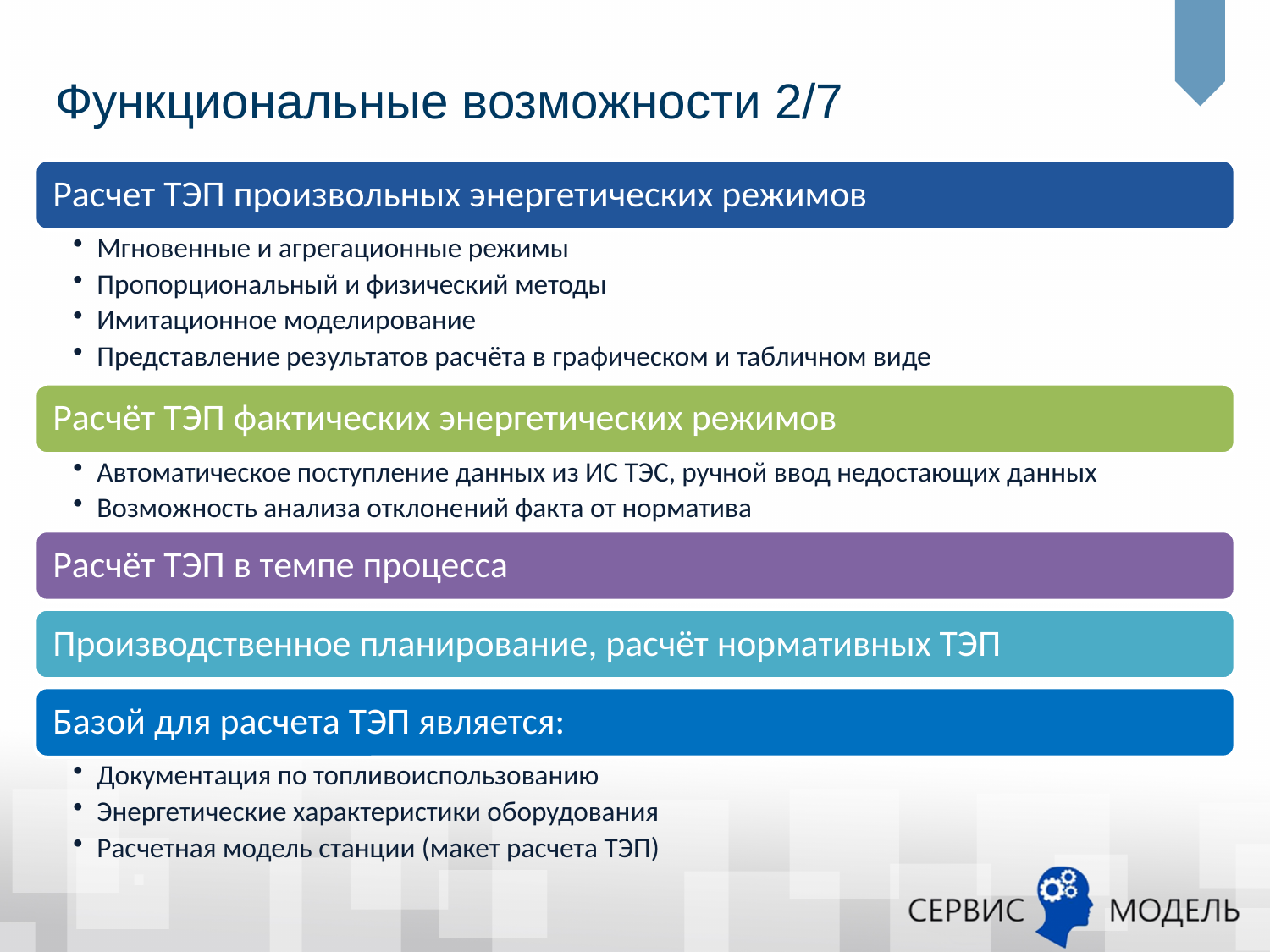

# Функциональные возможности 2/7
Расчет ТЭП произвольных энергетических режимов
Мгновенные и агрегационные режимы
Пропорциональный и физический методы
Имитационное моделирование
Представление результатов расчёта в графическом и табличном виде
Расчёт ТЭП фактических энергетических режимов
Автоматическое поступление данных из ИС ТЭС, ручной ввод недостающих данных
Возможность анализа отклонений факта от норматива
Расчёт ТЭП в темпе процесса
Производственное планирование, расчёт нормативных ТЭП
Базой для расчета ТЭП является:
Документация по топливоиспользованию
Энергетические характеристики оборудования
Расчетная модель станции (макет расчета ТЭП)